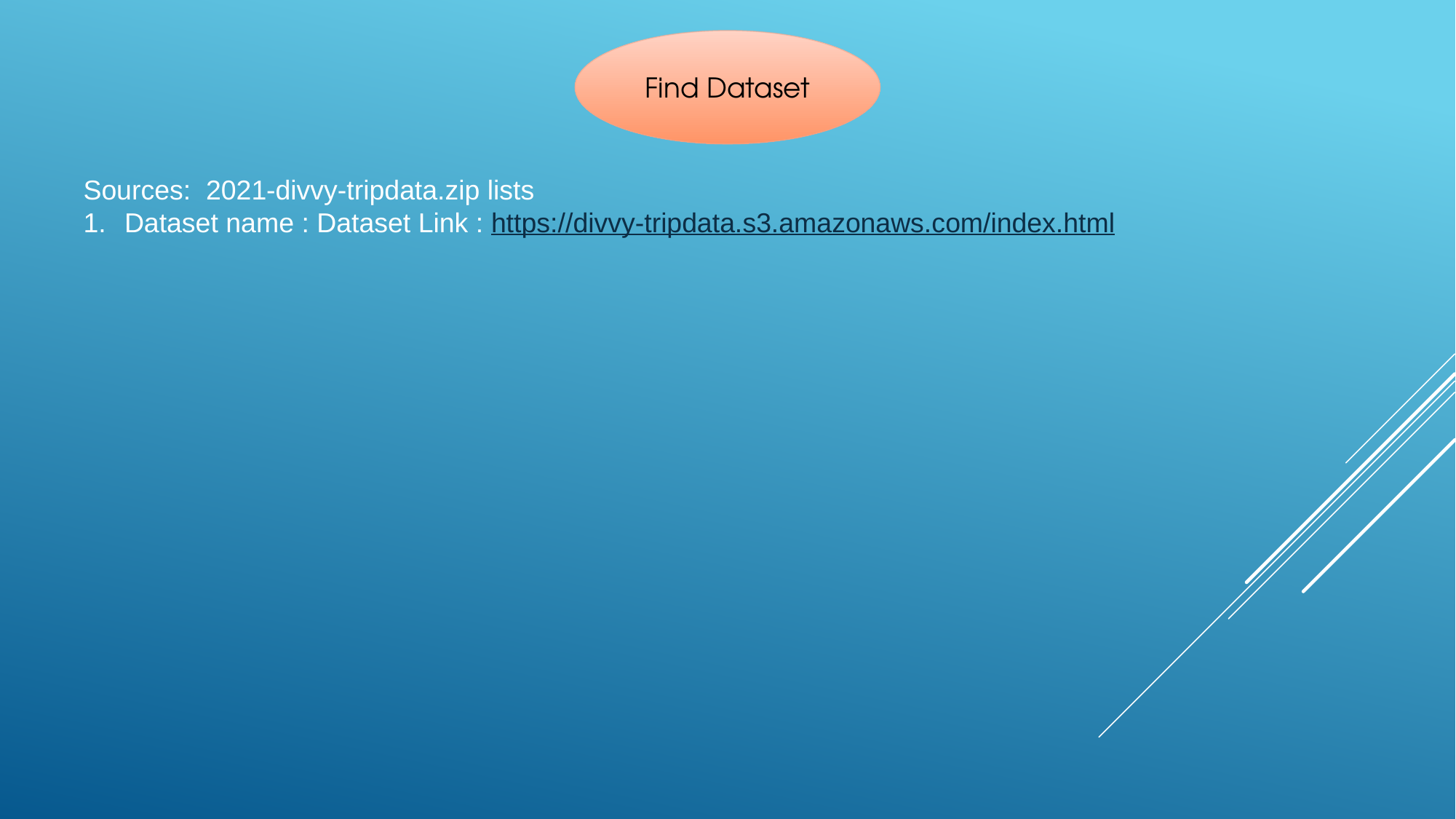

Find Dataset
Sources:  2021-divvy-tripdata.zip lists
Dataset name : Dataset Link : https://divvy-tripdata.s3.amazonaws.com/index.html